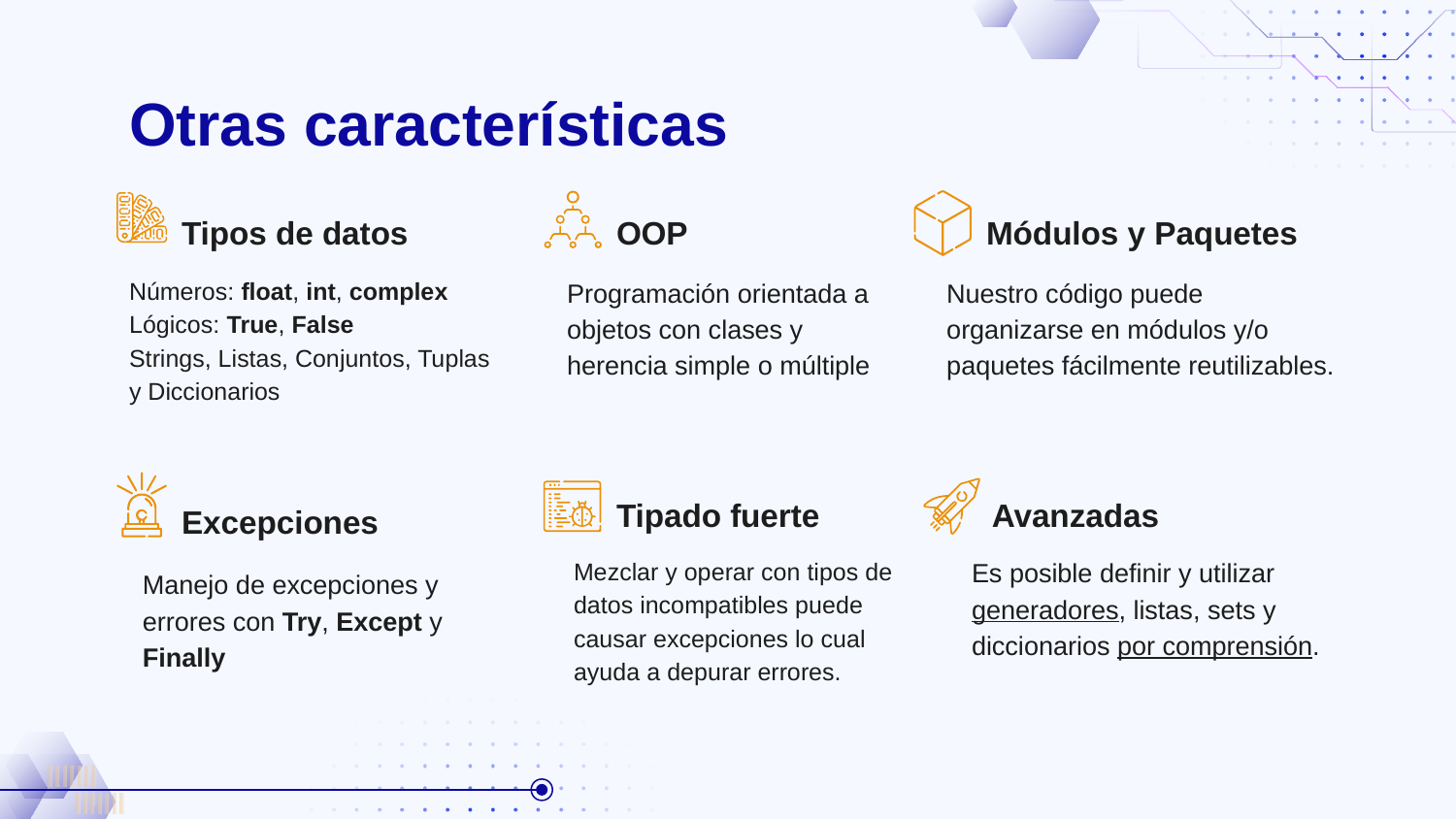

# Otras características

Tipos de datos
OOP
Módulos y Paquetes
Números: float, int, complex
Lógicos: True, False
Strings, Listas, Conjuntos, Tuplas y Diccionarios
Nuestro código puede organizarse en módulos y/o paquetes fácilmente reutilizables.
Programación orientada a objetos con clases y herencia simple o múltiple

Tipado fuerte
Avanzadas
Excepciones
Mezclar y operar con tipos de datos incompatibles puede causar excepciones lo cual ayuda a depurar errores.
Es posible definir y utilizar generadores, listas, sets y diccionarios por comprensión.
Manejo de excepciones y errores con Try, Except y Finally